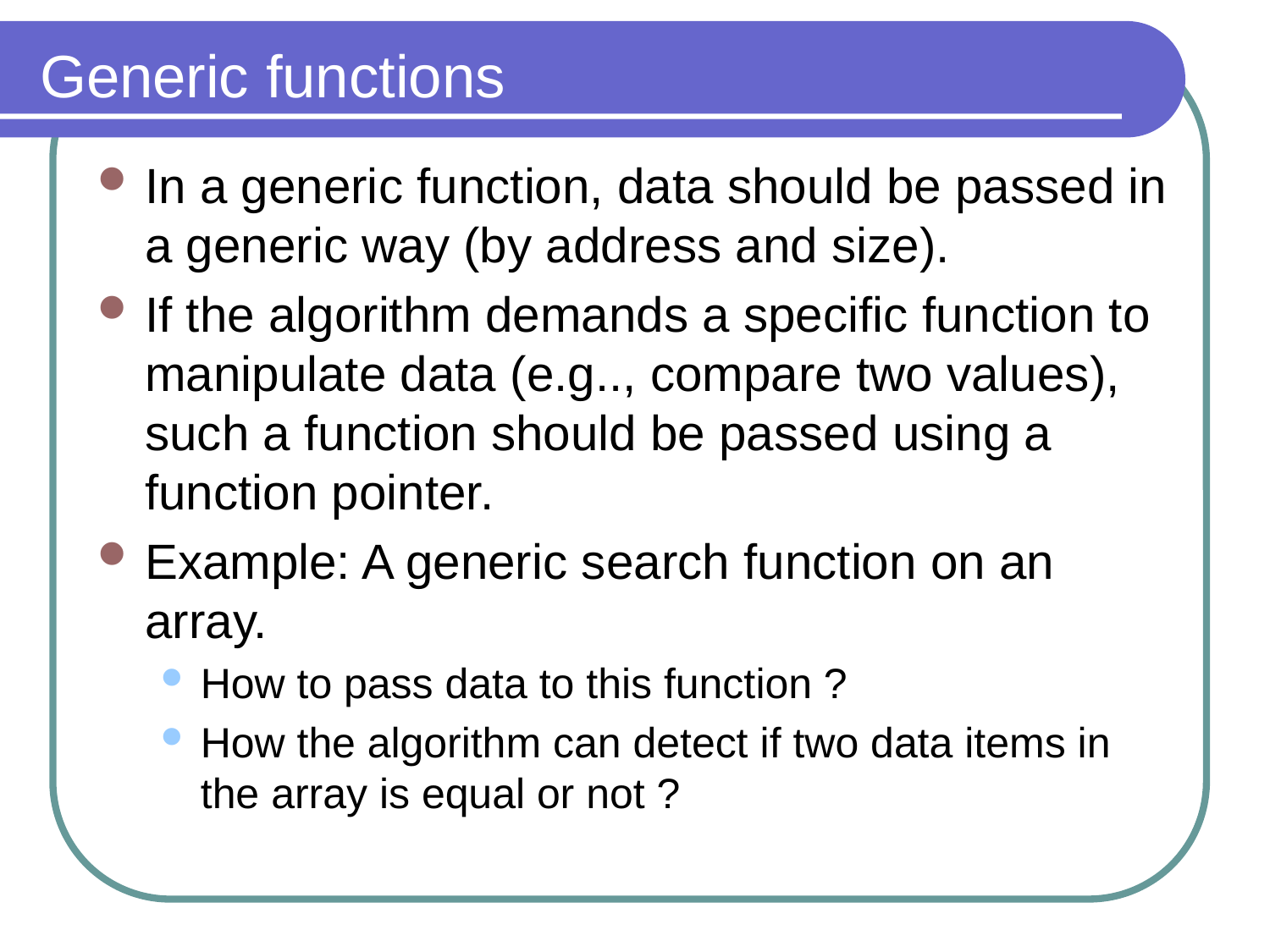

# Generic functions
In a generic function, data should be passed in a generic way (by address and size).
If the algorithm demands a specific function to manipulate data (e.g.., compare two values), such a function should be passed using a function pointer.
Example: A generic search function on an array.
How to pass data to this function ?
How the algorithm can detect if two data items in the array is equal or not ?